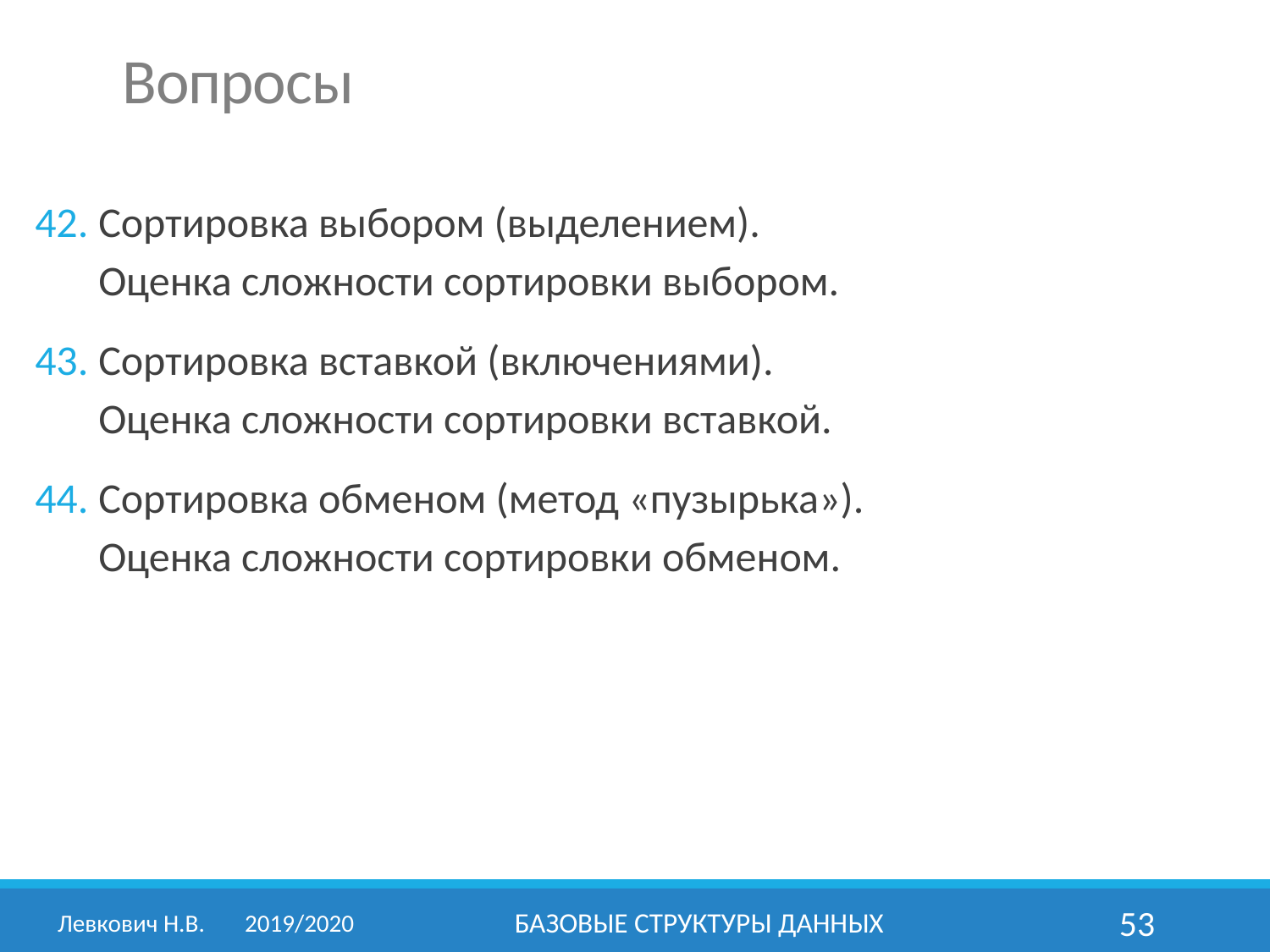

Вопросы
Сортировка выбором (выделением).
Оценка сложности сортировки выбором.
Сортировка вставкой (включениями).
Оценка сложности сортировки вставкой.
Сортировка обменом (метод «пузырька»).
Оценка сложности сортировки обменом.
Левкович Н.В.	2019/2020
Базовые структуры данных
53